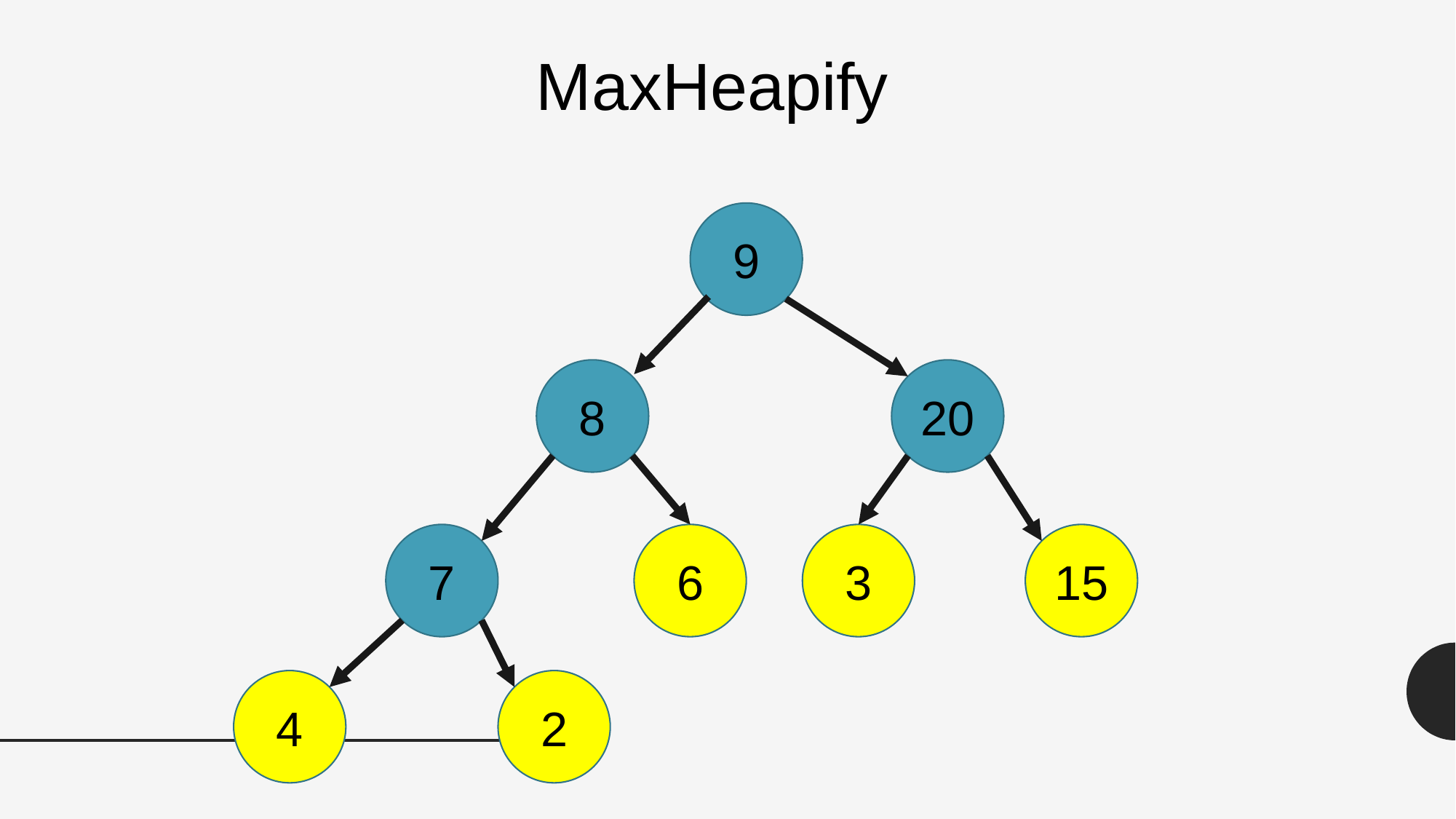

MaxHeapify
9
8
20
7
6
3
15
4
2